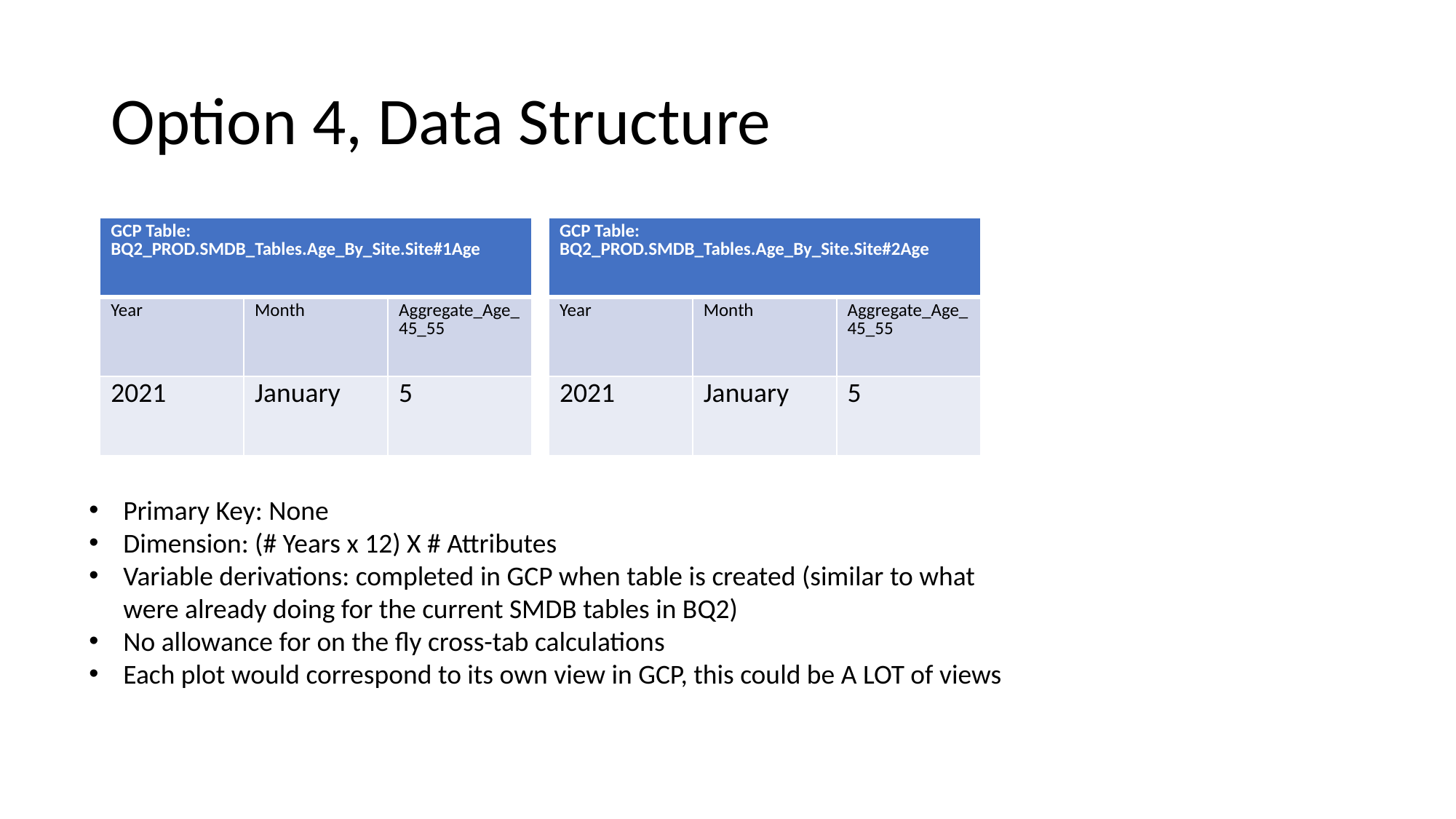

# Option 4, Data Structure
| GCP Table: BQ2\_PROD.SMDB\_Tables.Age\_By\_Site.Site#2Age |  |  |
| --- | --- | --- |
| Year | Month | Aggregate\_Age\_45\_55 |
| 2021 | January | 5 |
| GCP Table: BQ2\_PROD.SMDB\_Tables.Age\_By\_Site.Site#1Age |  |  |
| --- | --- | --- |
| Year | Month | Aggregate\_Age\_45\_55 |
| 2021 | January | 5 |
Primary Key: None
Dimension: (# Years x 12) X # Attributes
Variable derivations: completed in GCP when table is created (similar to what were already doing for the current SMDB tables in BQ2)
No allowance for on the fly cross-tab calculations
Each plot would correspond to its own view in GCP, this could be A LOT of views